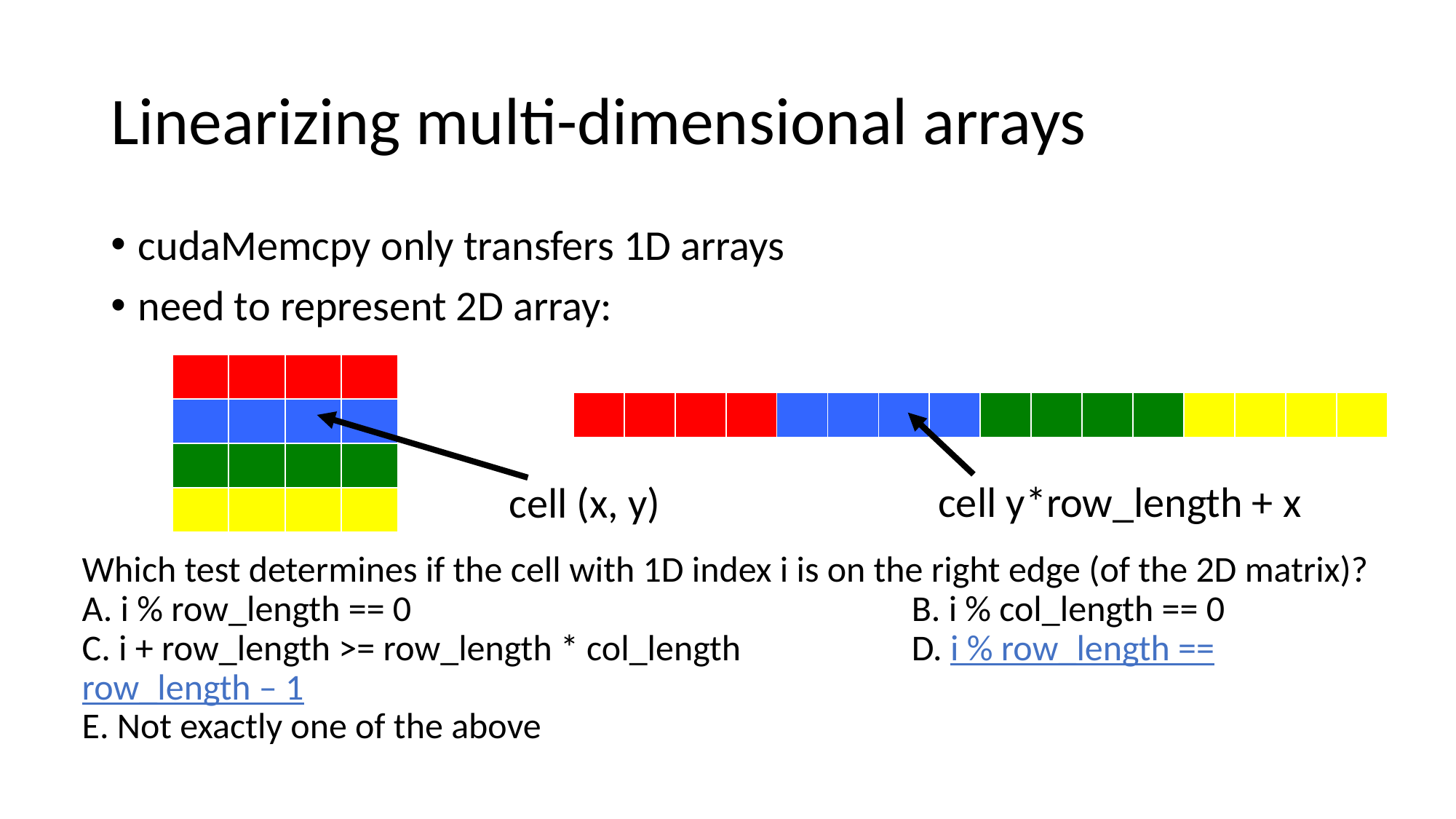

# Linearizing multi-dimensional arrays
cudaMemcpy only transfers 1D arrays
need to represent 2D array:
|  |  |  |  |
| --- | --- | --- | --- |
|  |  |  |  |
|  |  |  |  |
|  |  |  |  |
|  |  |  |  |  |  |  |  |  |  |  |  |  |  |  |  |
| --- | --- | --- | --- | --- | --- | --- | --- | --- | --- | --- | --- | --- | --- | --- | --- |
cell y*row_length + x
cell (x, y)
Which test determines if the cell with 1D index i is on the right edge (of the 2D matrix)?
A. i % row_length == 0				        B. i % col_length == 0
C. i + row_length >= row_length * col_length	        D. i % row_length == row_length – 1
E. Not exactly one of the above